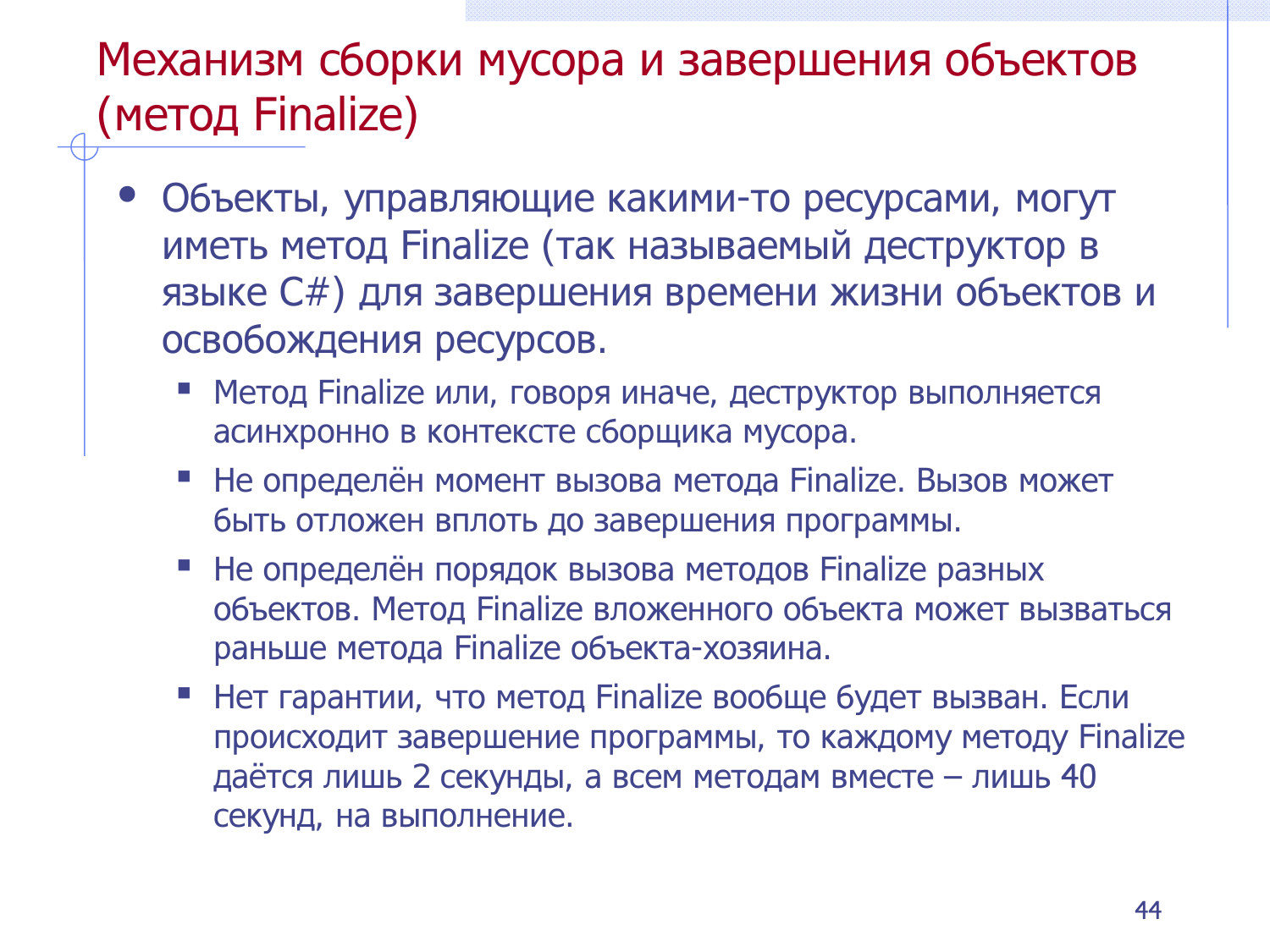

# Механизм сборки мусора и завершения объектов (метод Finalize)
Объекты, управляющие какими-то ресурсами, могут иметь метод Finalize (так называемый деструктор в языке C#) для завершения времени жизни объектов и освобождения ресурсов.
Метод Finalize или, говоря иначе, деструктор выполняется асинхронно в контексте сборщика мусора.
Не определён момент вызова метода Finalize. Вызов может быть отложен вплоть до завершения программы.
Не определён порядок вызова методов Finalize разных объектов. Метод Finalize вложенного объекта может вызваться раньше метода Finalize объекта-хозяина.
Нет гарантии, что метод Finalize вообще будет вызван. Если происходит завершение программы, то каждому методу Finalize даётся лишь 2 секунды, а всем методам вместе – лишь 40 секунд, на выполнение.
44